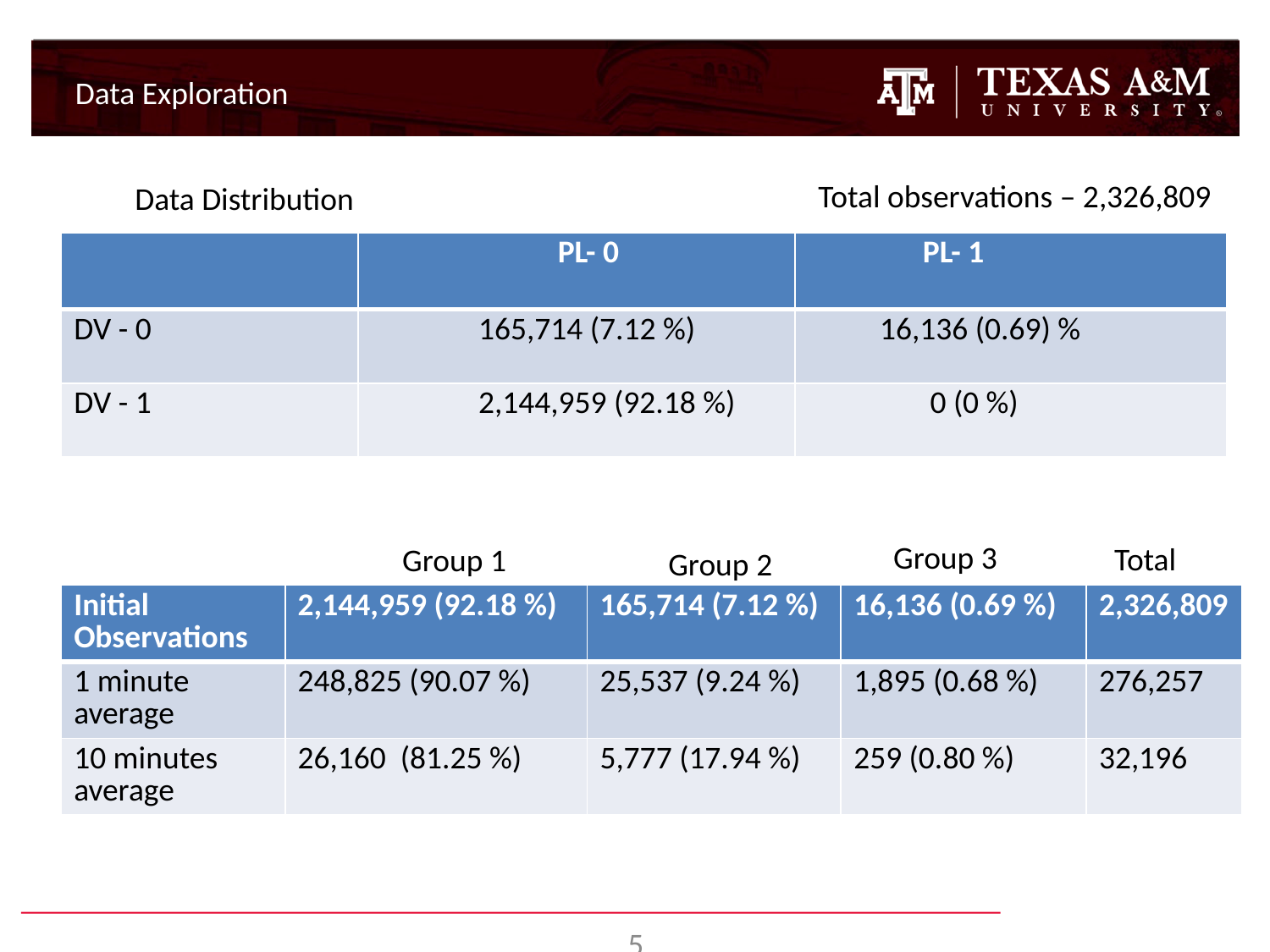

Data Exploration
Total observations – 2,326,809
Data Distribution
|  | PL- 0 | PL- 1 |
| --- | --- | --- |
| DV - 0 | 165,714 (7.12 %) | 16,136 (0.69) % |
| DV - 1 | 2,144,959 (92.18 %) | 0 (0 %) |
Group 3
Total
Group 1
Group 2
| Initial Observations | 2,144,959 (92.18 %) | 165,714 (7.12 %) | 16,136 (0.69 %) | 2,326,809 |
| --- | --- | --- | --- | --- |
| 1 minute average | 248,825 (90.07 %) | 25,537 (9.24 %) | 1,895 (0.68 %) | 276,257 |
| 10 minutes average | 26,160 (81.25 %) | 5,777 (17.94 %) | 259 (0.80 %) | 32,196 |
5